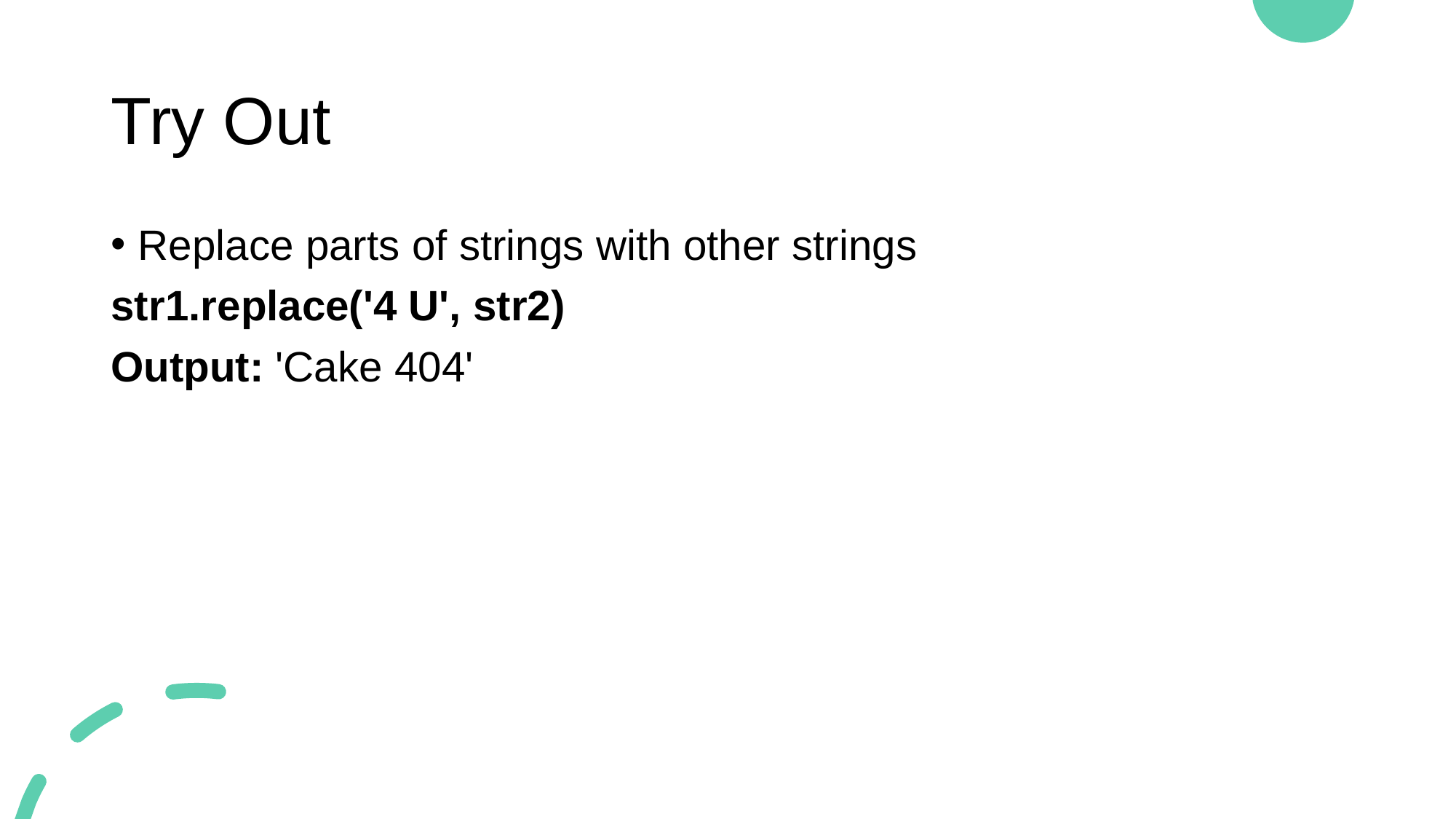

# Try Out
Replace parts of strings with other strings
str1.replace('4 U', str2)
Output: 'Cake 404'